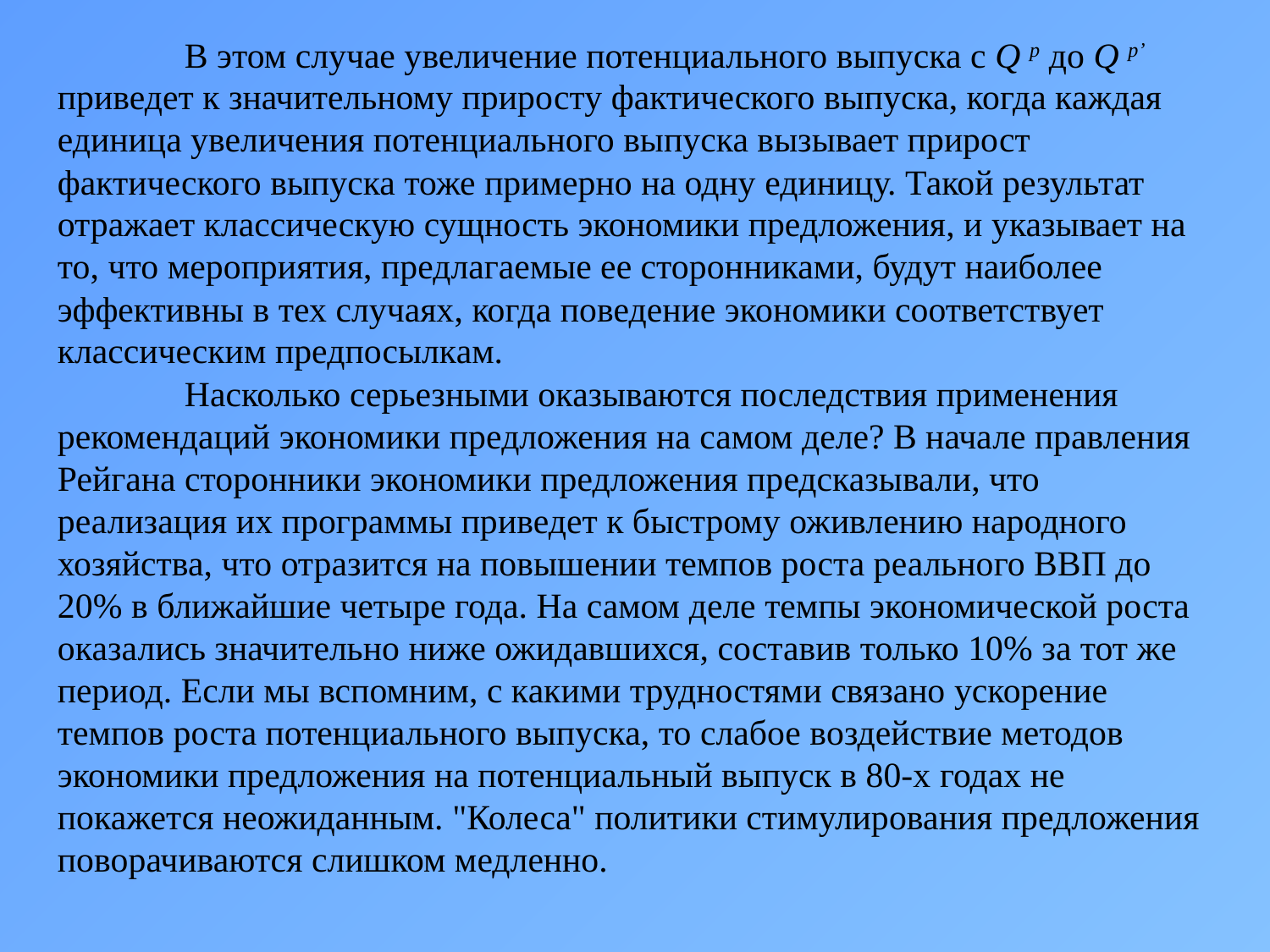

В этом случае увеличение потенциального выпуска с Q p до Q p’ приведет к значительному приросту фактического выпуска, когда каждая единица увеличения потенциального выпуска вызывает прирост фактического выпуска тоже примерно на одну единицу. Такой результат отражает классическую сущность экономики предложения, и указывает на то, что мероприятия, предлагаемые ее сторонниками, будут наиболее эффективны в тех случаях, когда поведение экономики соответствует классическим предпосылкам.
	Насколько серьезными оказываются последствия применения рекомендаций экономики предложения на самом деле? В начале правления Рейгана сторонники экономики предложения предсказывали, что реализация их программы приведет к быстрому оживлению народного хозяйства, что отразится на повышении темпов роста реального ВВП до 20% в ближайшие четыре года. На самом деле темпы экономической роста оказались значительно ниже ожидавшихся, составив только 10% за тот же период. Если мы вспомним, с какими трудностями связано ускорение темпов роста потенциального выпуска, то слабое воздействие методов экономики предложения на потенциальный выпуск в 80-х годах не покажется неожиданным. "Колеса" политики стимулирования предложения поворачиваются слишком медленно.